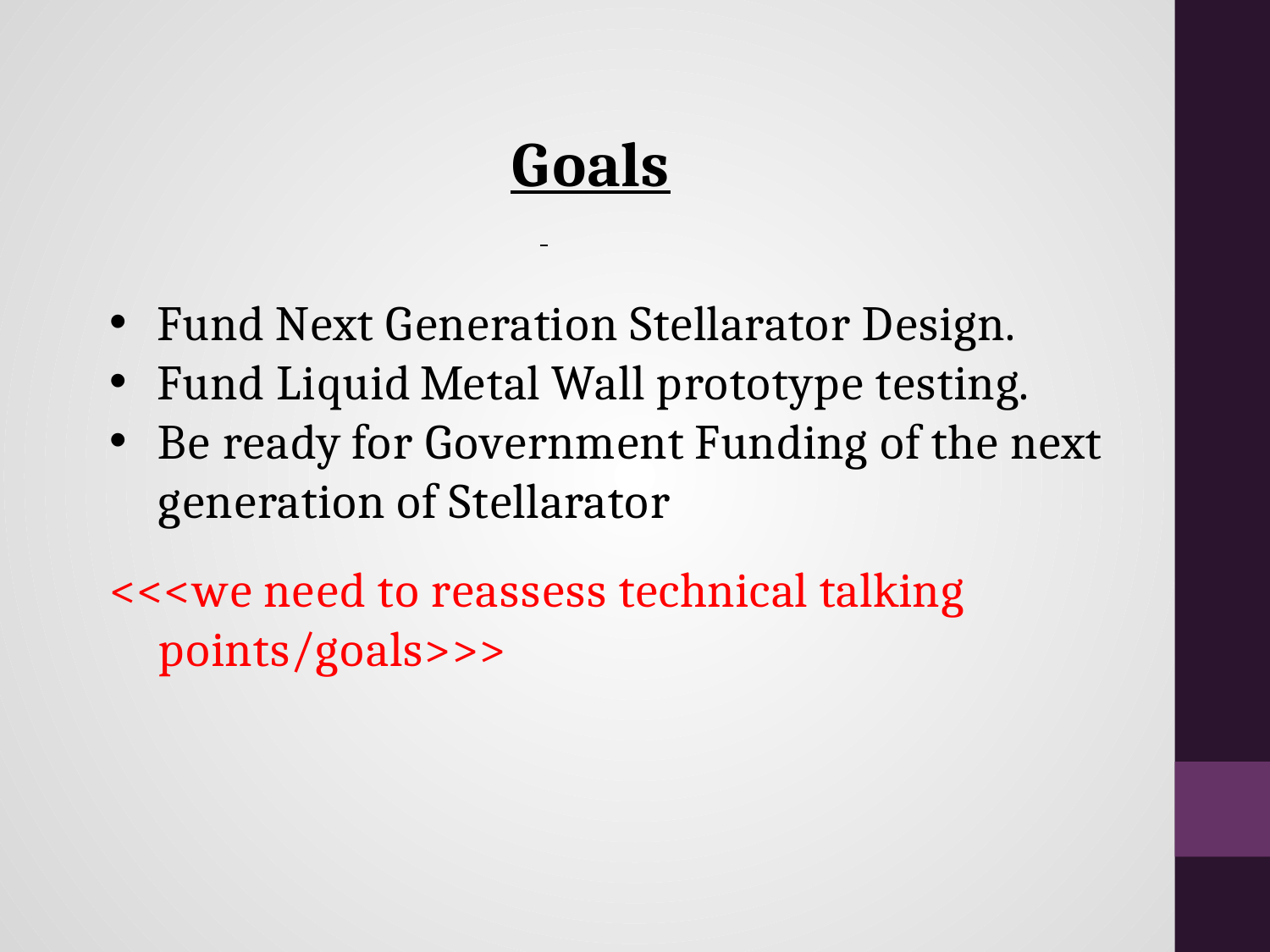

Goals

Fund Next Generation Stellarator Design.
Fund Liquid Metal Wall prototype testing.
Be ready for Government Funding of the next generation of Stellarator

<<<we need to reassess technical talking points/goals>>>